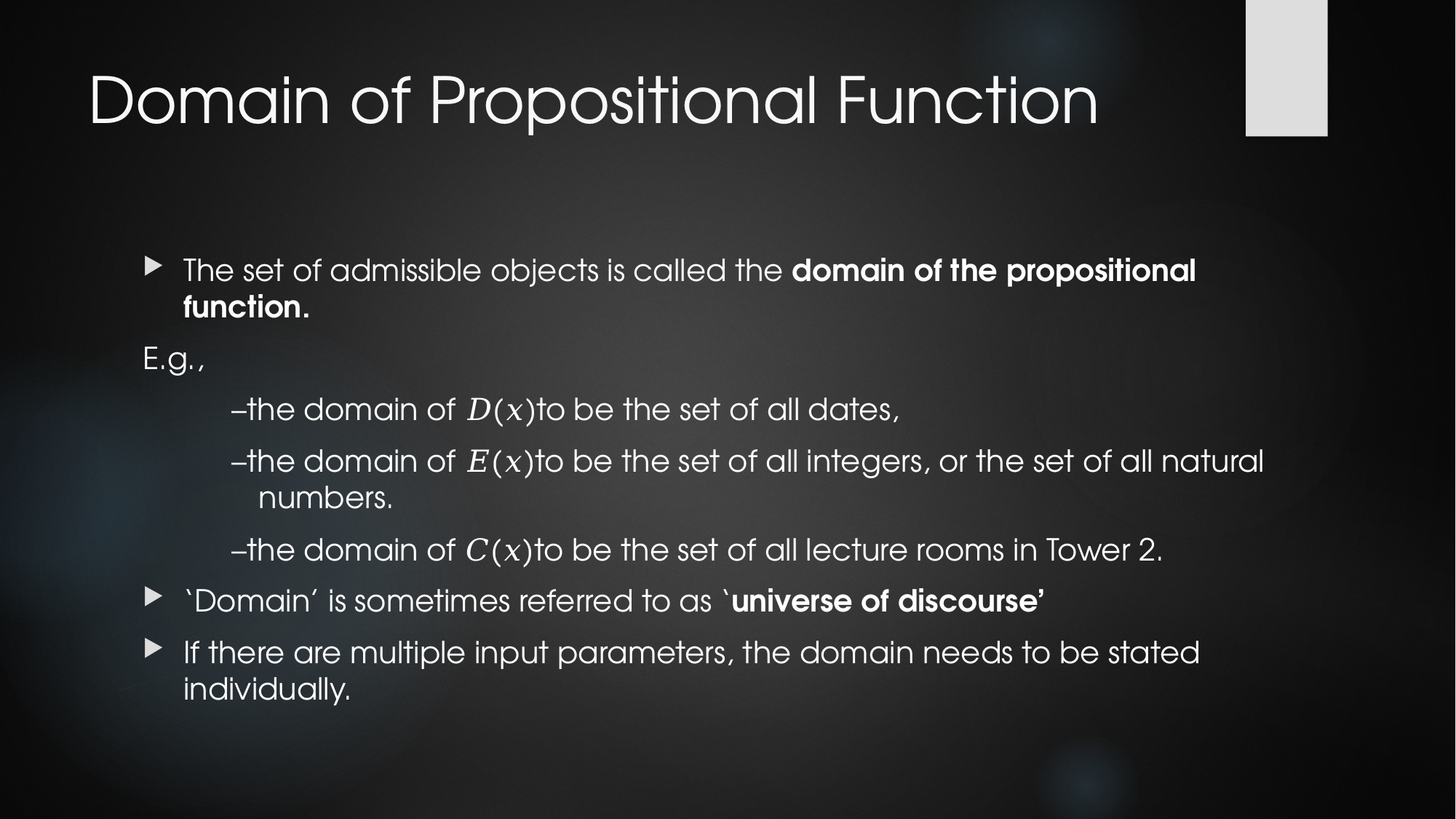

# Domain of Propositional Function
The set of admissible objects is called the domain of the propositional function.
E.g.,
–the domain of 𝐷(𝑥)to be the set of all dates,
–the domain of 𝐸(𝑥)to be the set of all integers, or the set of all natural numbers.
–the domain of 𝐶(𝑥)to be the set of all lecture rooms in Tower 2.
‘Domain’ is sometimes referred to as ‘universe of discourse’
If there are multiple input parameters, the domain needs to be stated individually.